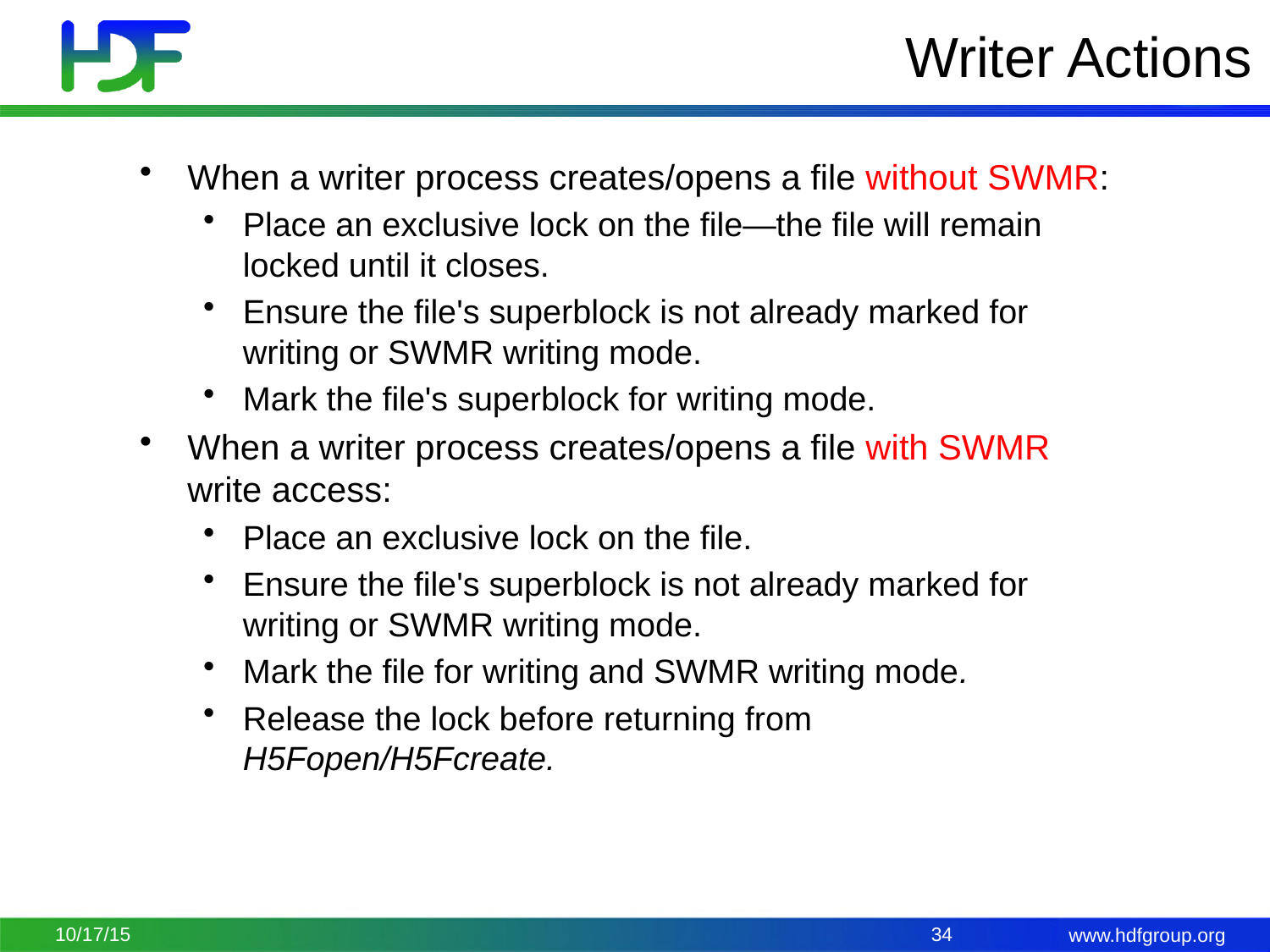

# Writer Actions
When a writer process creates/opens a file without SWMR:
Place an exclusive lock on the file—the file will remain locked until it closes.
Ensure the file's superblock is not already marked for writing or SWMR writing mode.
Mark the file's superblock for writing mode.
When a writer process creates/opens a file with SWMR write access:
Place an exclusive lock on the file.
Ensure the file's superblock is not already marked for writing or SWMR writing mode.
Mark the file for writing and SWMR writing mode.
Release the lock before returning from H5Fopen/H5Fcreate.

10/17/15
34